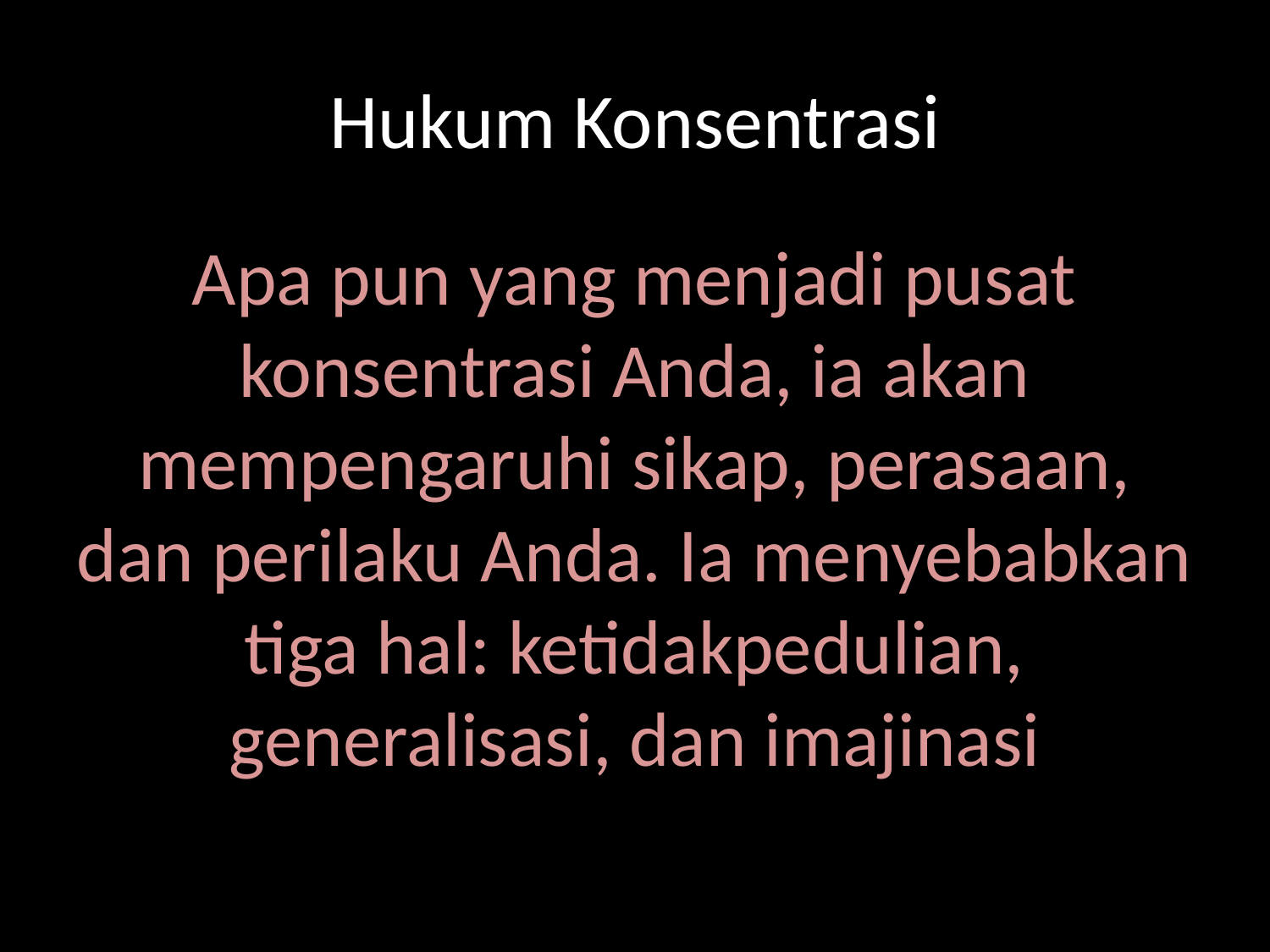

# Hukum Konsentrasi
Apa pun yang menjadi pusat konsentrasi Anda, ia akan mempengaruhi sikap, perasaan, dan perilaku Anda. Ia menyebabkan tiga hal: ketidakpedulian, generalisasi, dan imajinasi